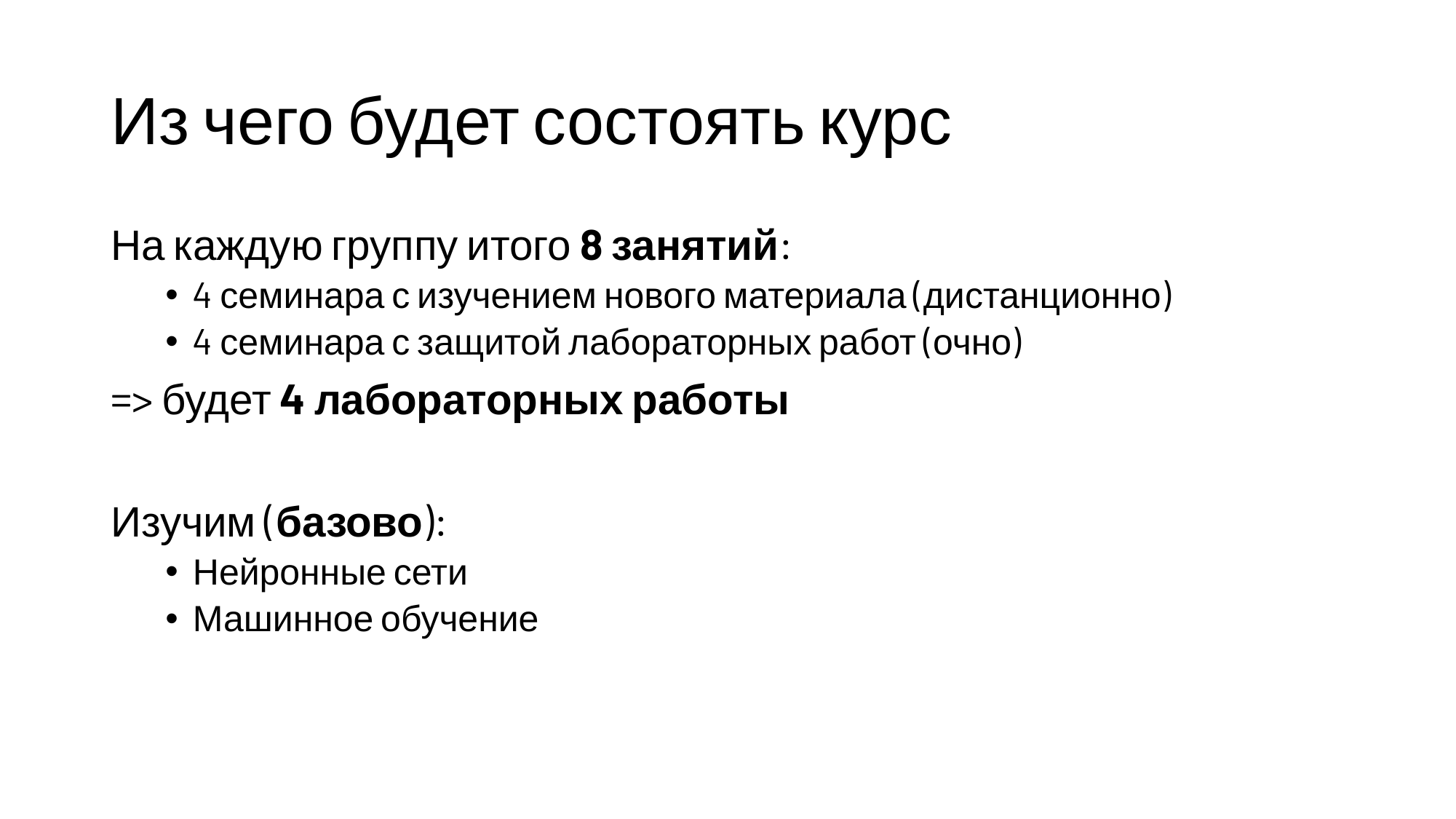

# Из чего будет состоять курс
На каждую группу итого 8 занятий:
4 семинара с изучением нового материала (дистанционно)
4 семинара с защитой лабораторных работ (очно)
=> будет 4 лабораторных работы

Изучим (базово):
Нейронные сети
Машинное обучение